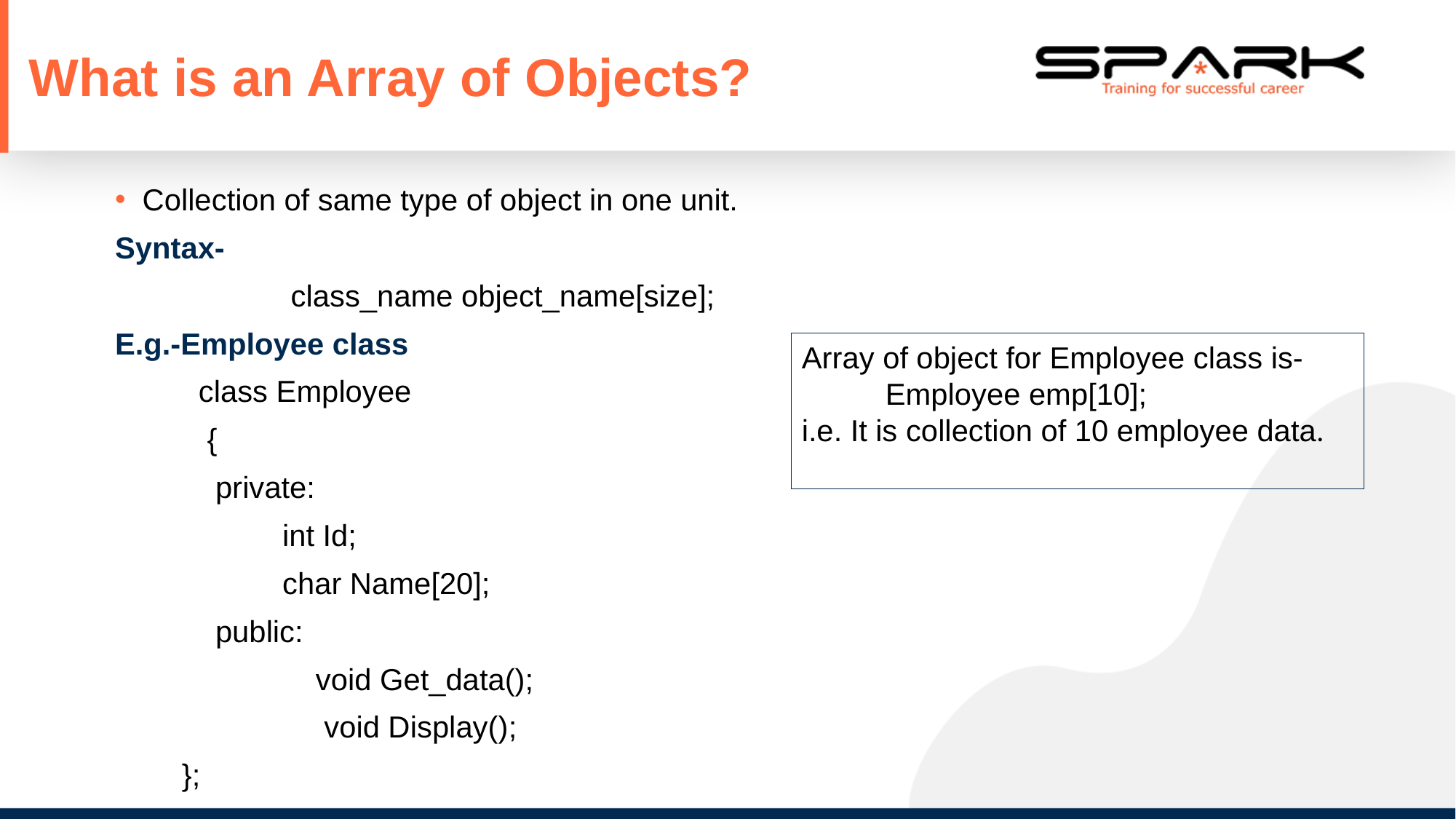

# What is an Array of Objects?
Collection of same type of object in one unit.
Syntax-
                     class_name object_name[size];
E.g.-Employee class
          class Employee
           {
            private:
                    int Id;
                    char Name[20];
            public:
                        void Get_data();
                         void Display();
        };

Array of object for Employee class is-
          Employee emp[10];
i.e. It is collection of 10 employee data.